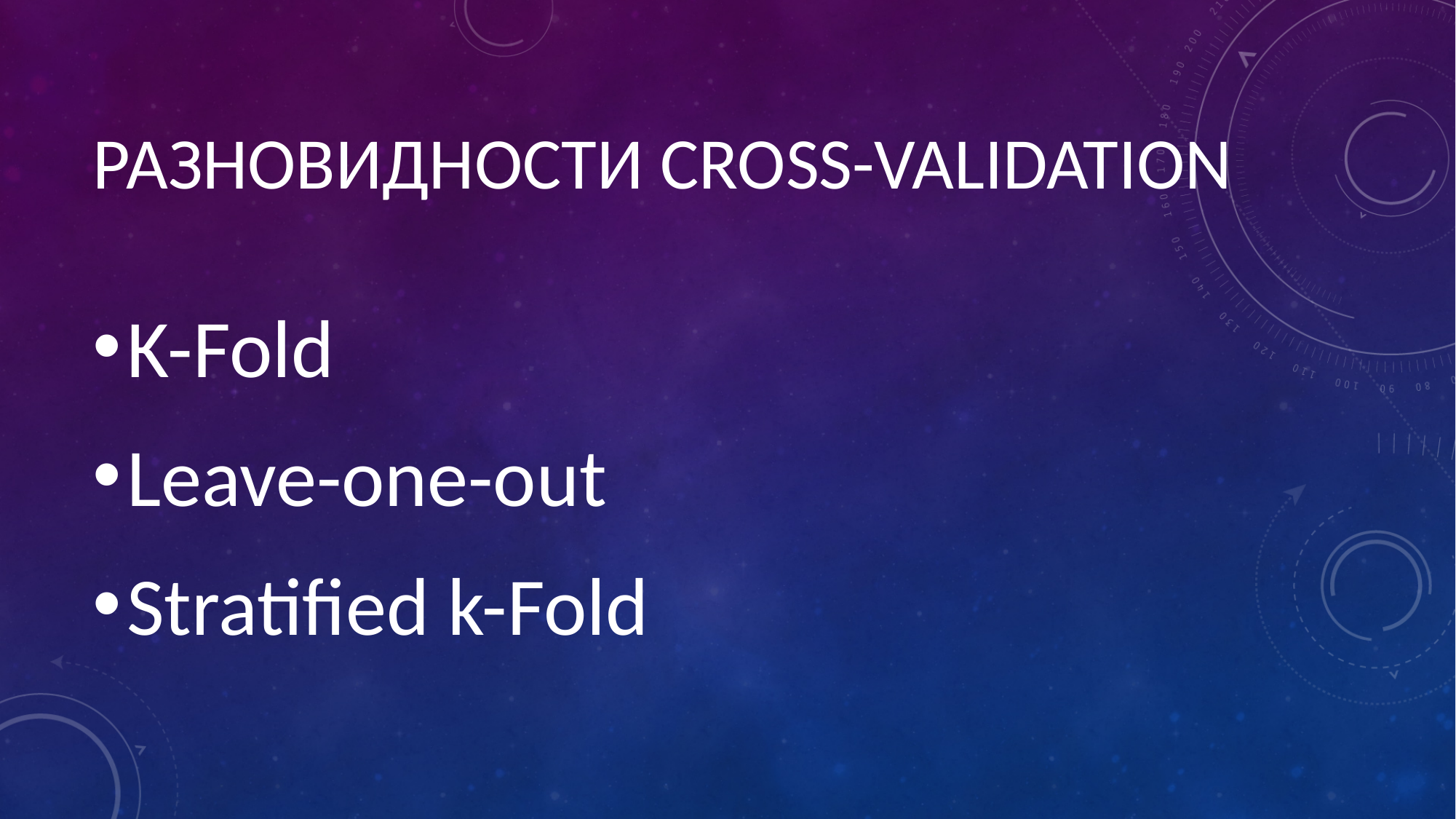

# Разновидности cross-validation
K-Fold
Leave-one-out
Stratified k-Fold